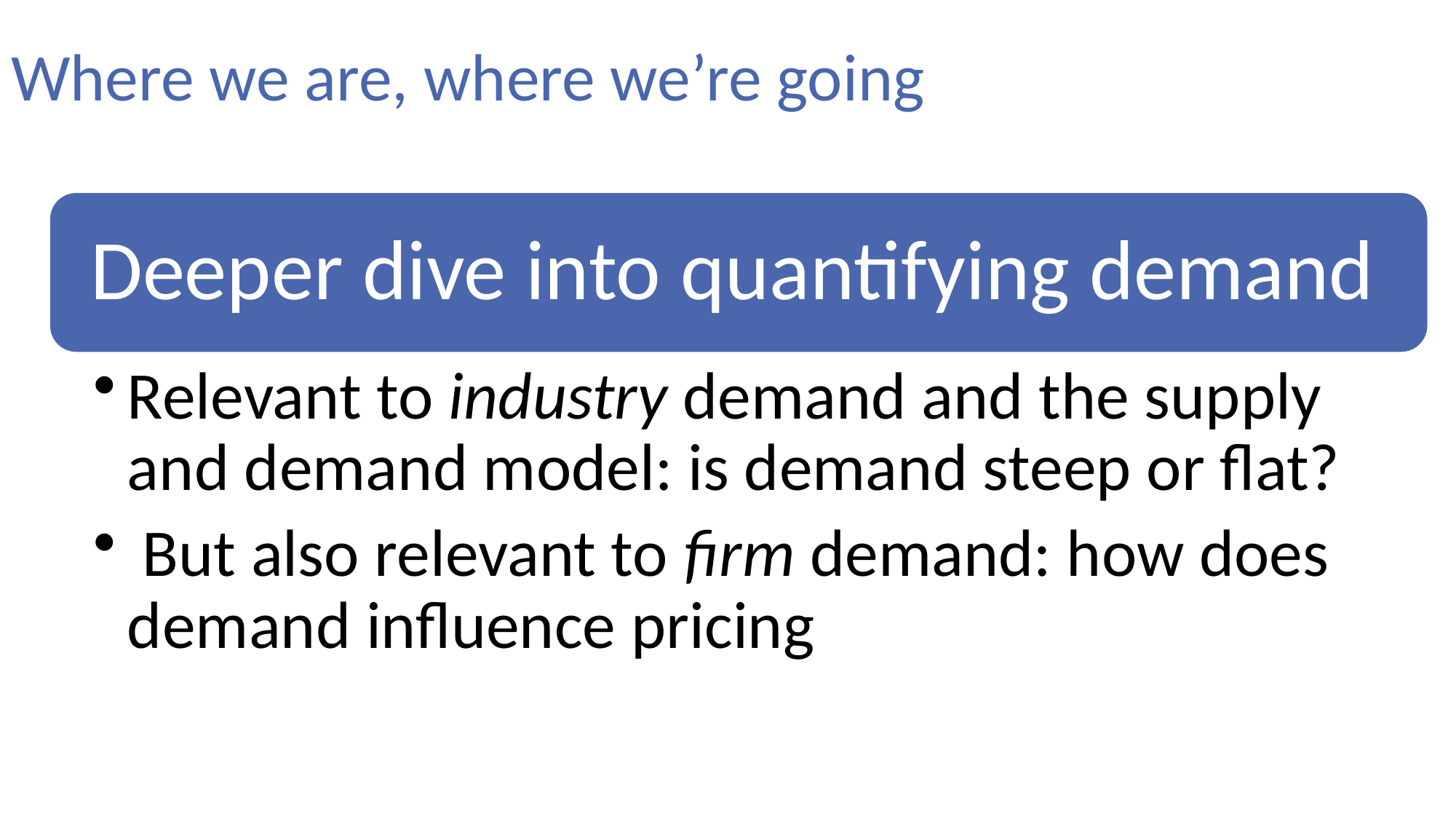

# Where we are, where we’re going
Deeper dive into quantifying demand
Relevant to industry demand and the supply and demand model: is demand steep or flat?
 But also relevant to firm demand: how does demand influence pricing